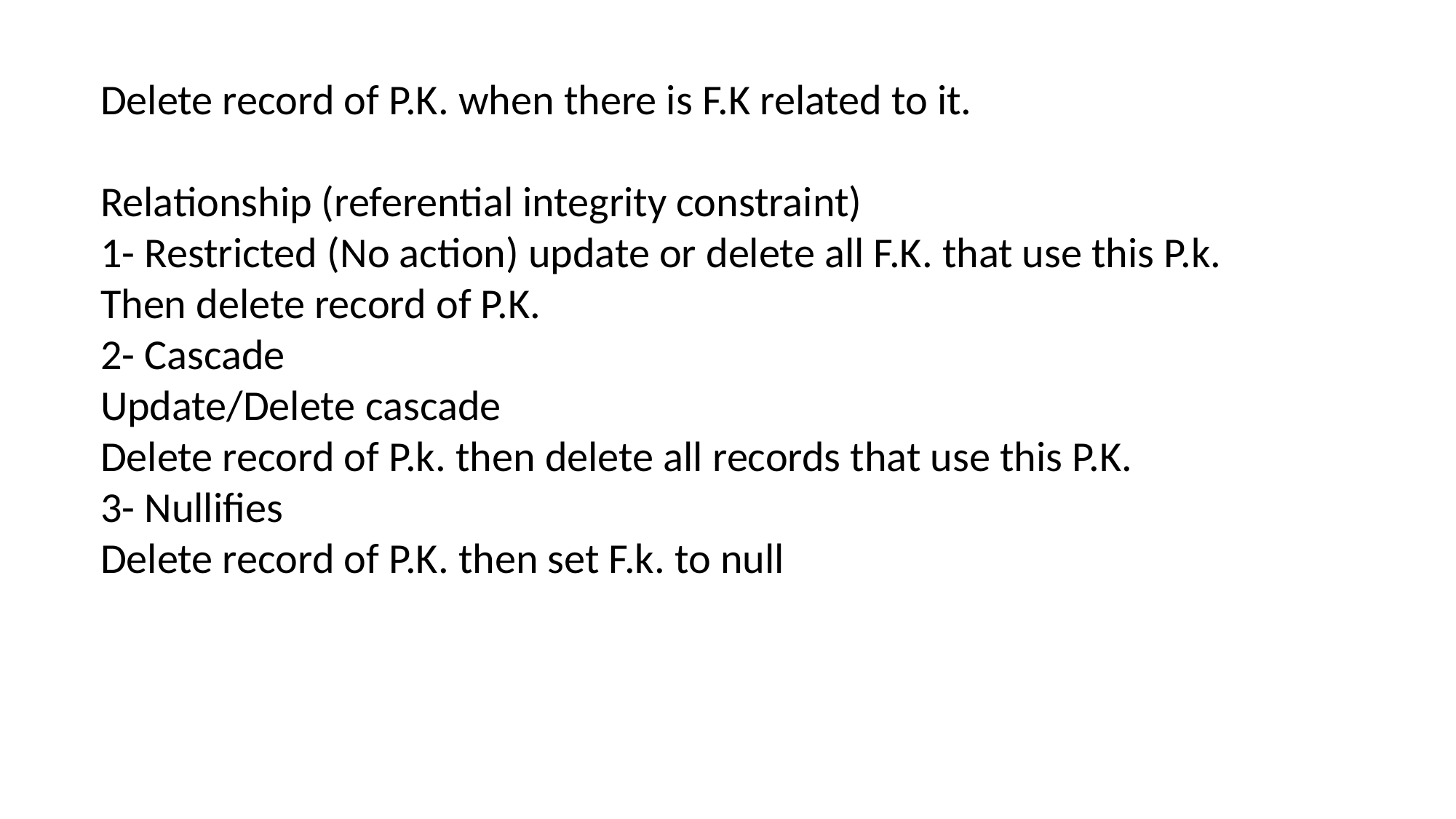

Delete record of P.K. when there is F.K related to it.

Relationship (referential integrity constraint)
1- Restricted (No action) update or delete all F.K. that use this P.k.
Then delete record of P.K.
2- Cascade
Update/Delete cascade
Delete record of P.k. then delete all records that use this P.K.
3- Nullifies
Delete record of P.K. then set F.k. to null